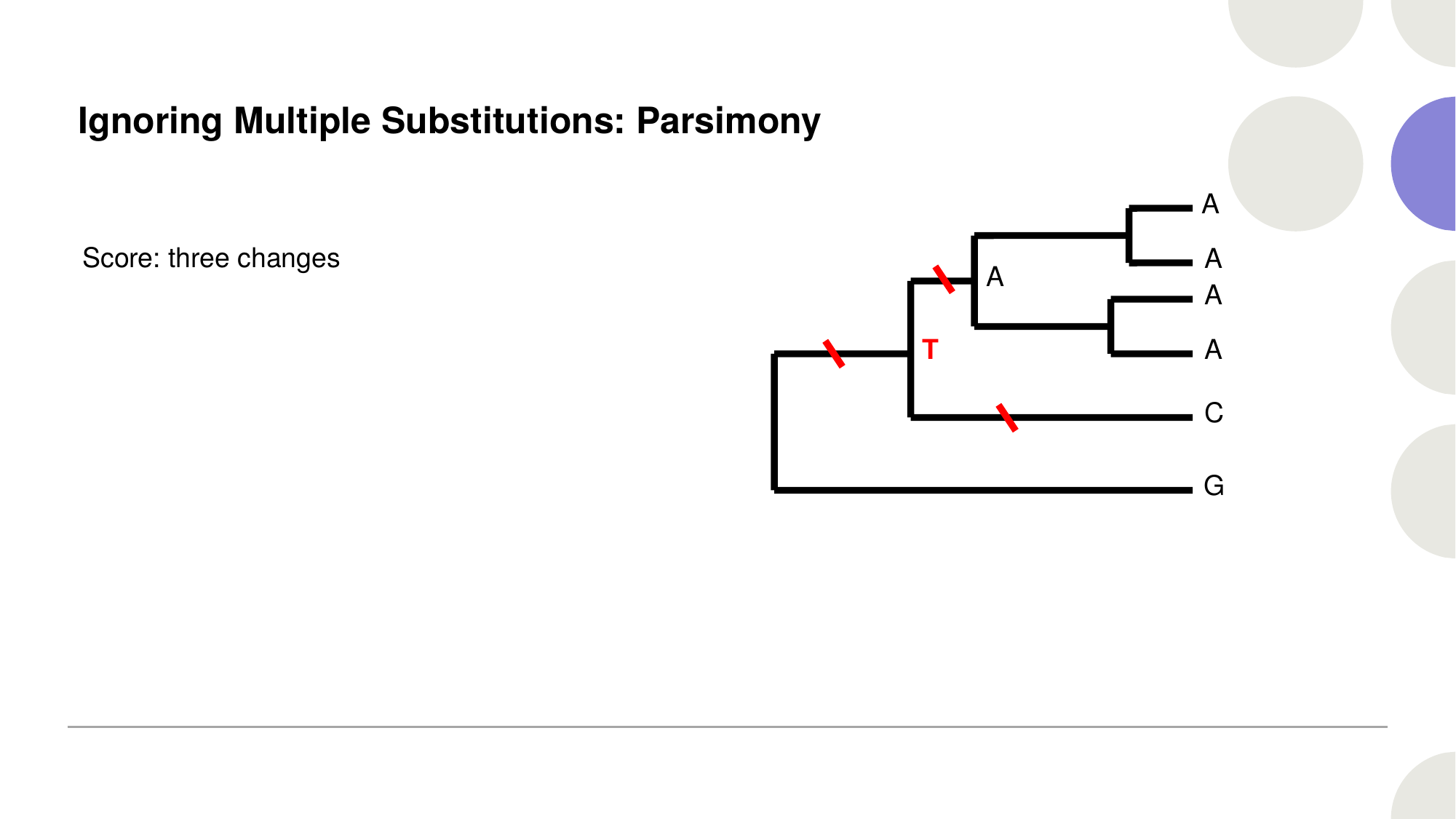

# Ignoring Multiple Substitutions: Parsimony
A

A
A

A

T

A

C

G

Score: three changes